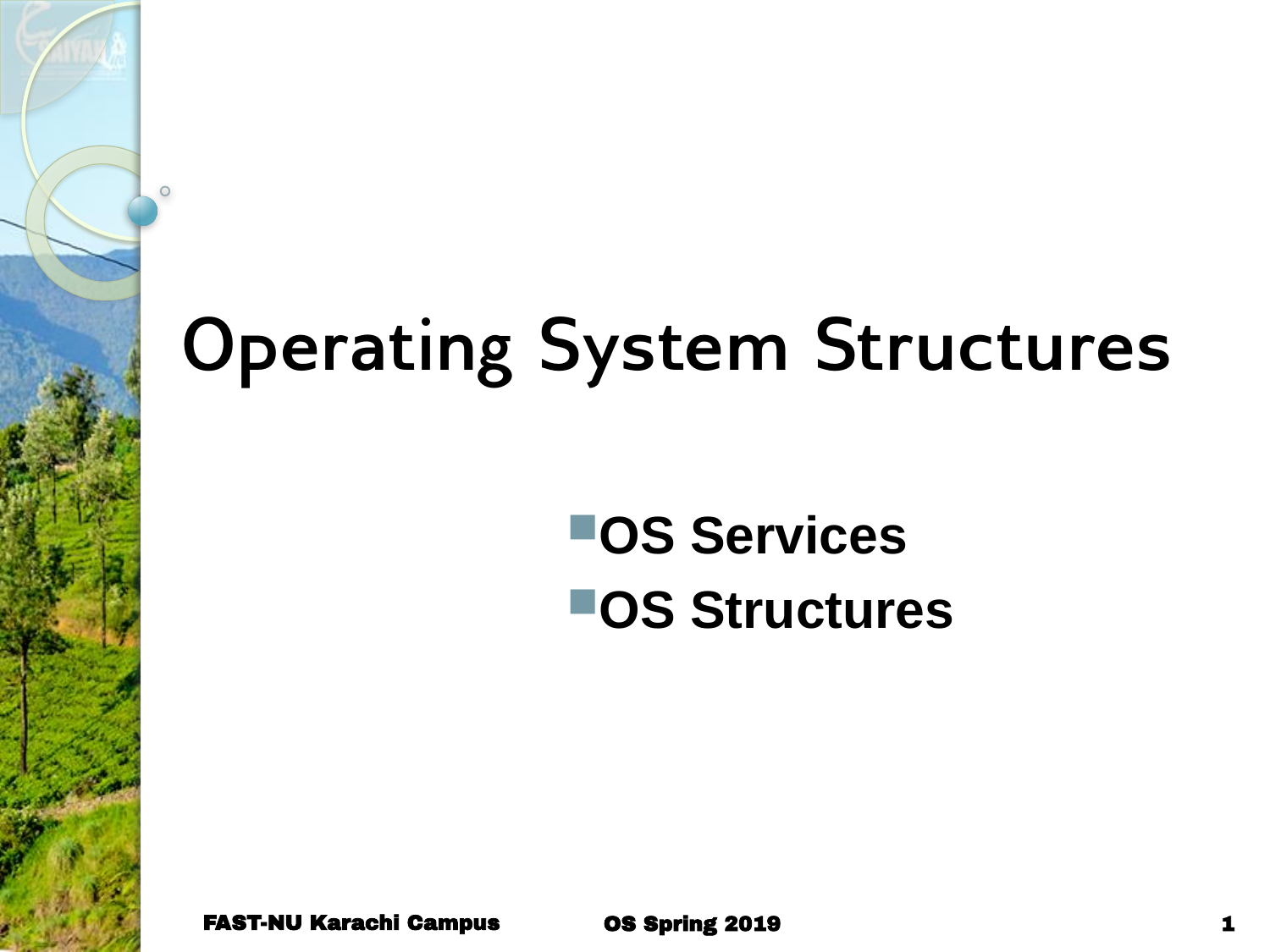

# Operating System Structures
OS Services
OS Structures
OS Spring 2019
1
FAST-NU Karachi Campus